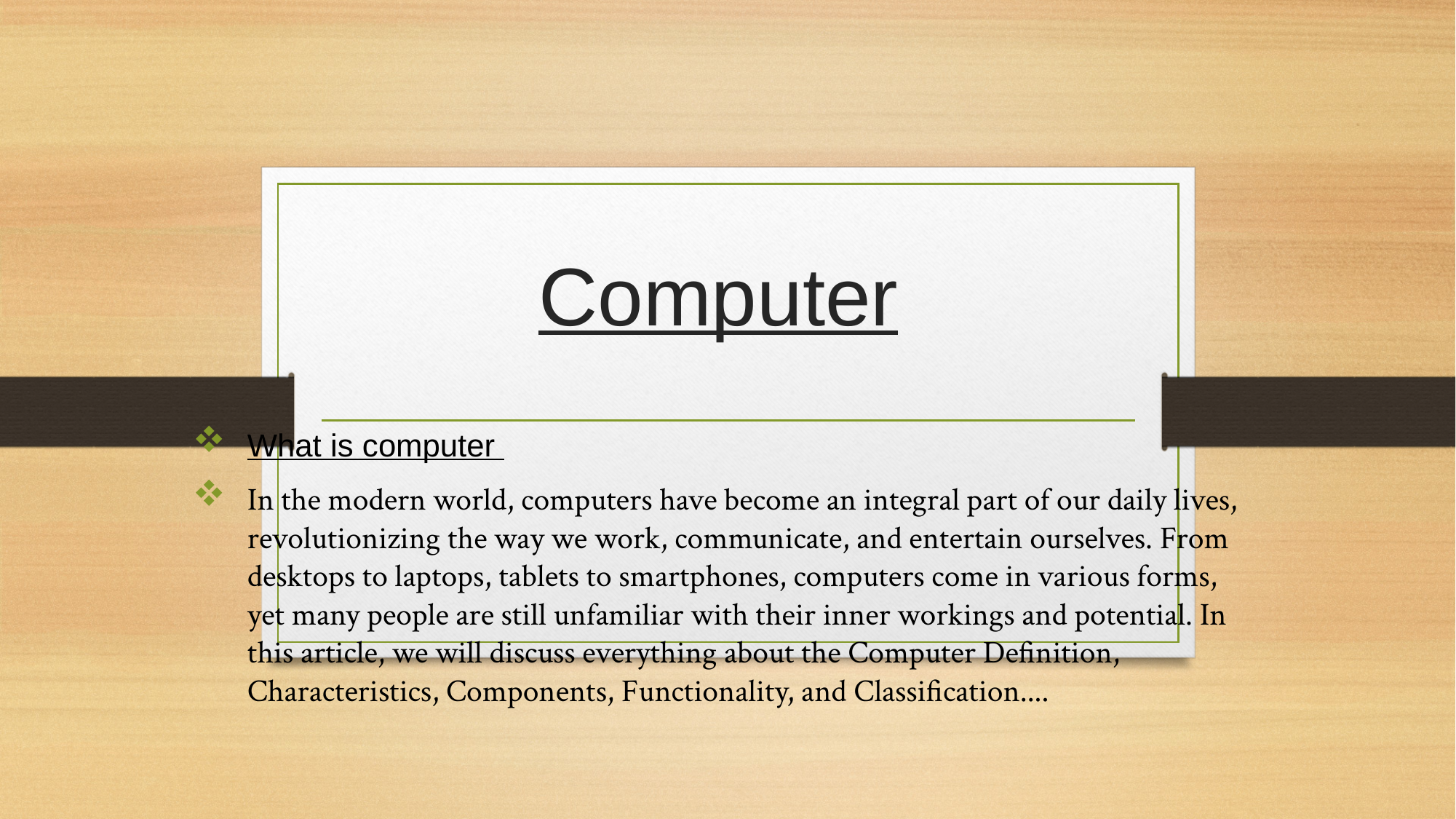

# Computer
What is computer
In the modern world, computers have become an integral part of our daily lives, revolutionizing the way we work, communicate, and entertain ourselves. From desktops to laptops, tablets to smartphones, computers come in various forms, yet many people are still unfamiliar with their inner workings and potential. In this article, we will discuss everything about the Computer Definition, Characteristics, Components, Functionality, and Classification....